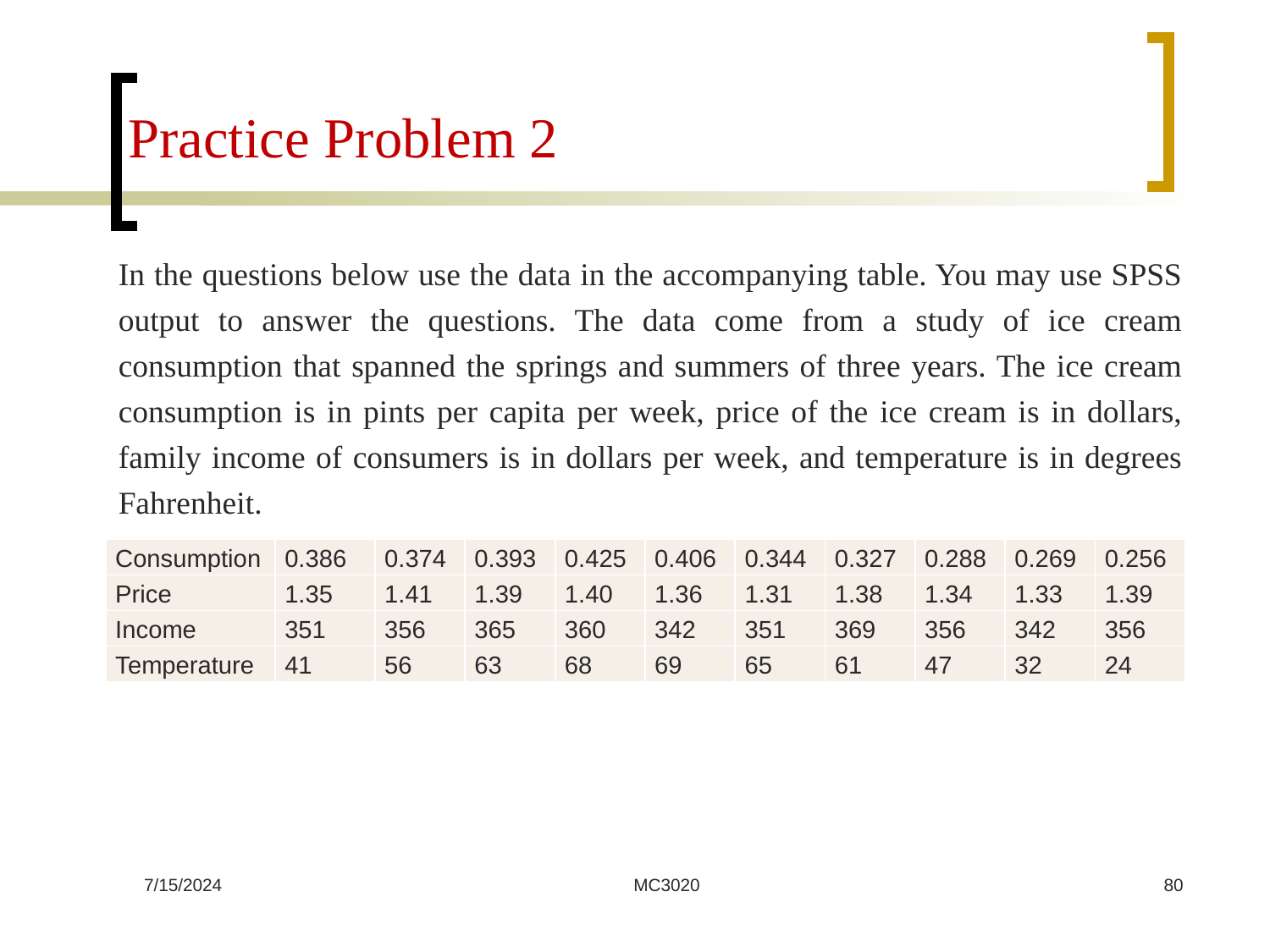

Practice Problem 2
In the questions below use the data in the accompanying table. You may use SPSS output to answer the questions. The data come from a study of ice cream consumption that spanned the springs and summers of three years. The ice cream consumption is in pints per capita per week, price of the ice cream is in dollars, family income of consumers is in dollars per week, and temperature is in degrees Fahrenheit.
| Consumption | 0.386 | 0.374 | 0.393 | 0.425 | 0.406 | 0.344 | 0.327 | 0.288 | 0.269 | 0.256 |
| --- | --- | --- | --- | --- | --- | --- | --- | --- | --- | --- |
| Price | 1.35 | 1.41 | 1.39 | 1.40 | 1.36 | 1.31 | 1.38 | 1.34 | 1.33 | 1.39 |
| Income | 351 | 356 | 365 | 360 | 342 | 351 | 369 | 356 | 342 | 356 |
| Temperature | 41 | 56 | 63 | 68 | 69 | 65 | 61 | 47 | 32 | 24 |
7/15/2024
MC3020
80